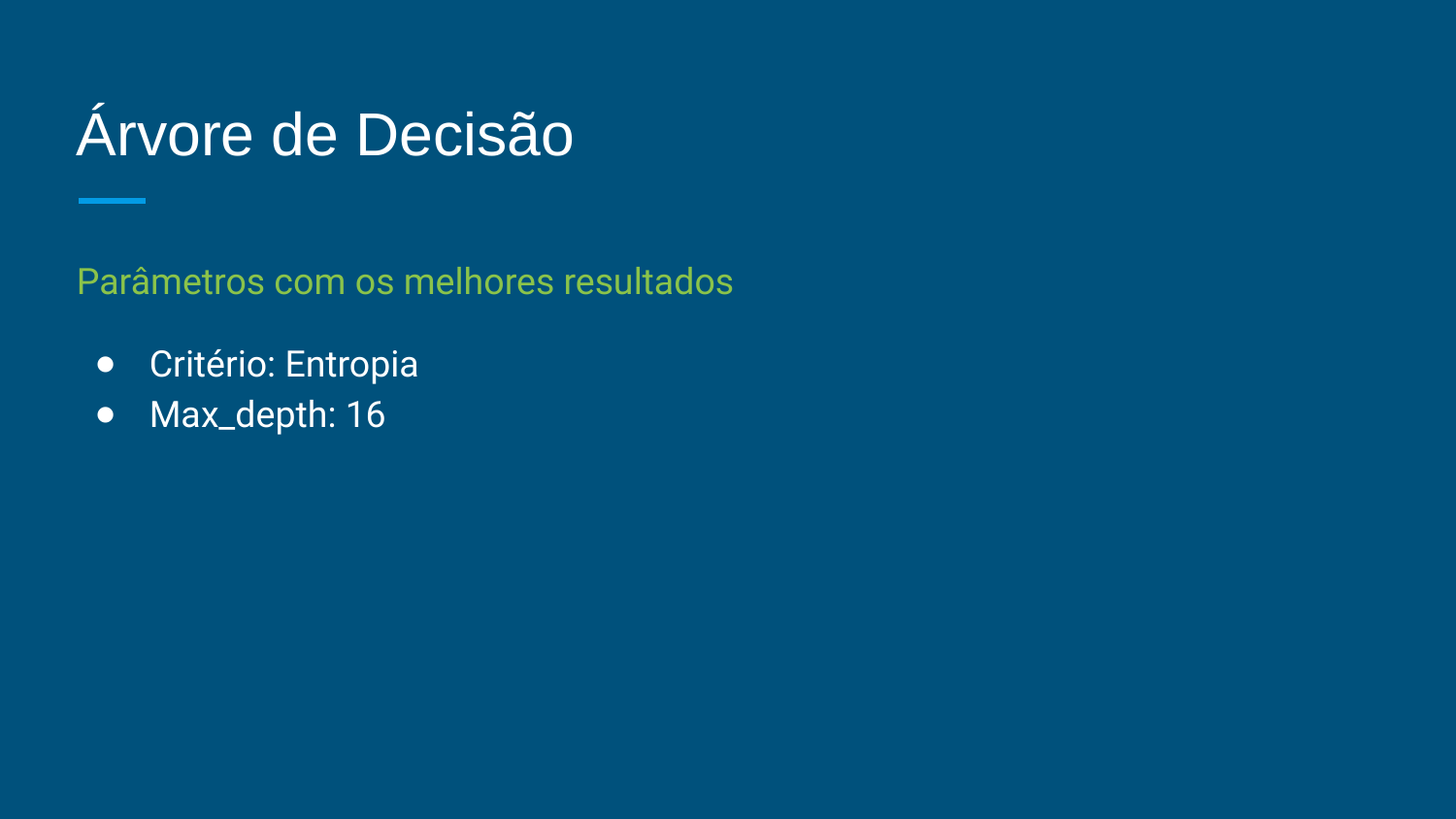

# Árvore de Decisão
Parâmetros com os melhores resultados
Critério: Entropia
Max_depth: 16